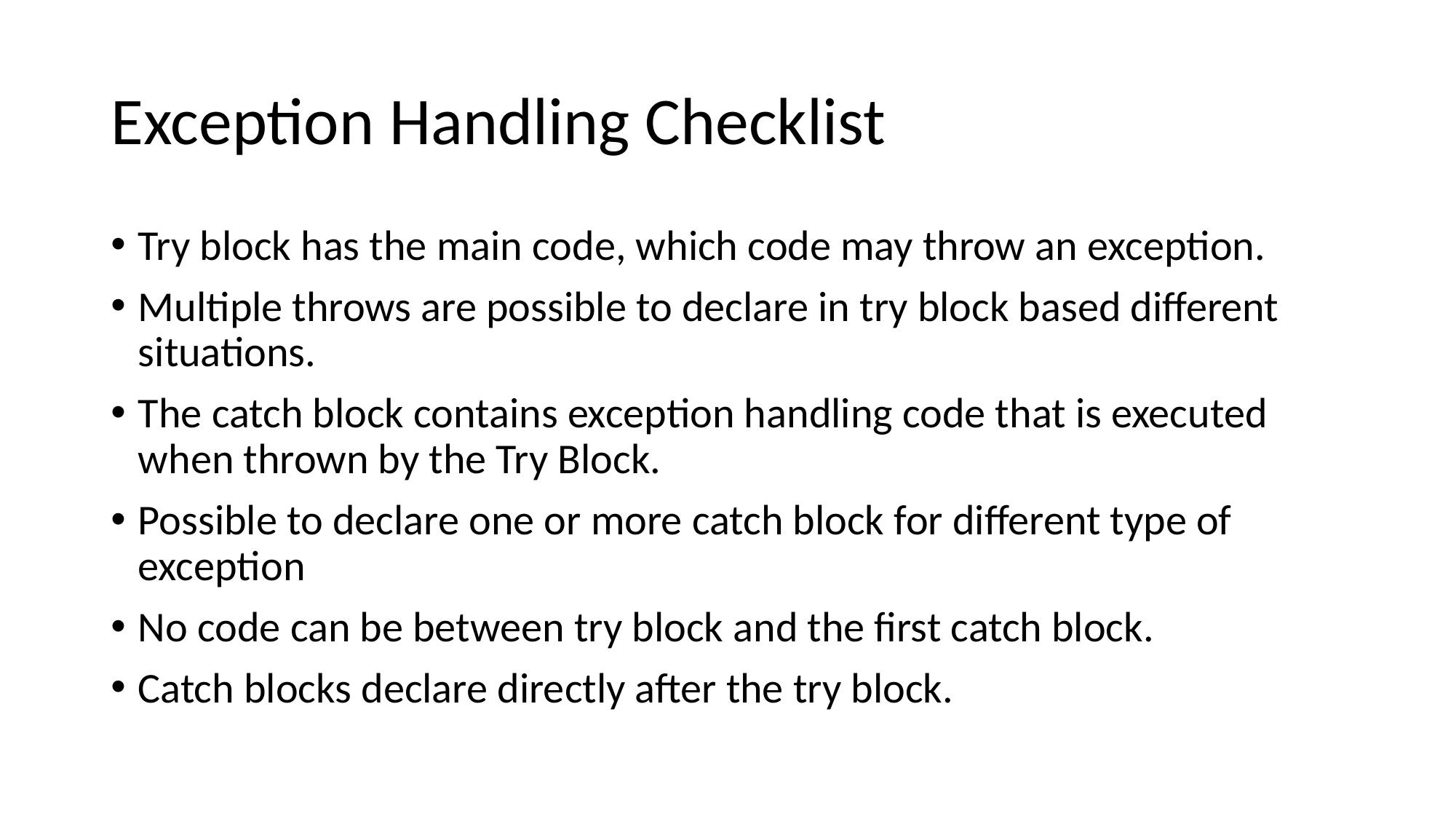

# Exception Handling Checklist
Try block has the main code, which code may throw an exception.
Multiple throws are possible to declare in try block based different situations.
The catch block contains exception handling code that is executed when thrown by the Try Block.
Possible to declare one or more catch block for different type of exception
No code can be between try block and the first catch block.
Catch blocks declare directly after the try block.